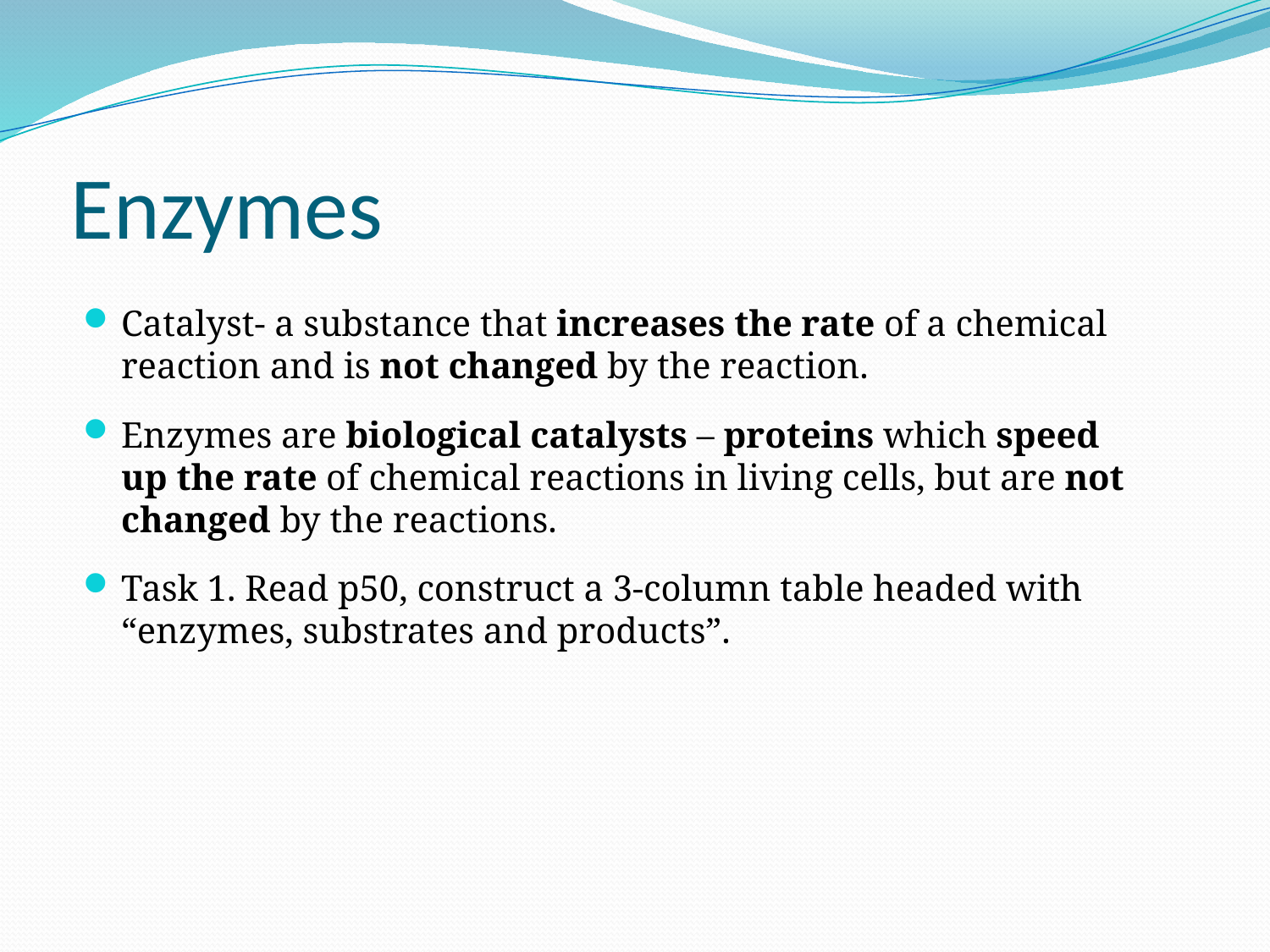

# Enzymes
Catalyst- a substance that increases the rate of a chemical reaction and is not changed by the reaction.
Enzymes are biological catalysts – proteins which speed up the rate of chemical reactions in living cells, but are not changed by the reactions.
Task 1. Read p50, construct a 3-column table headed with “enzymes, substrates and products”.